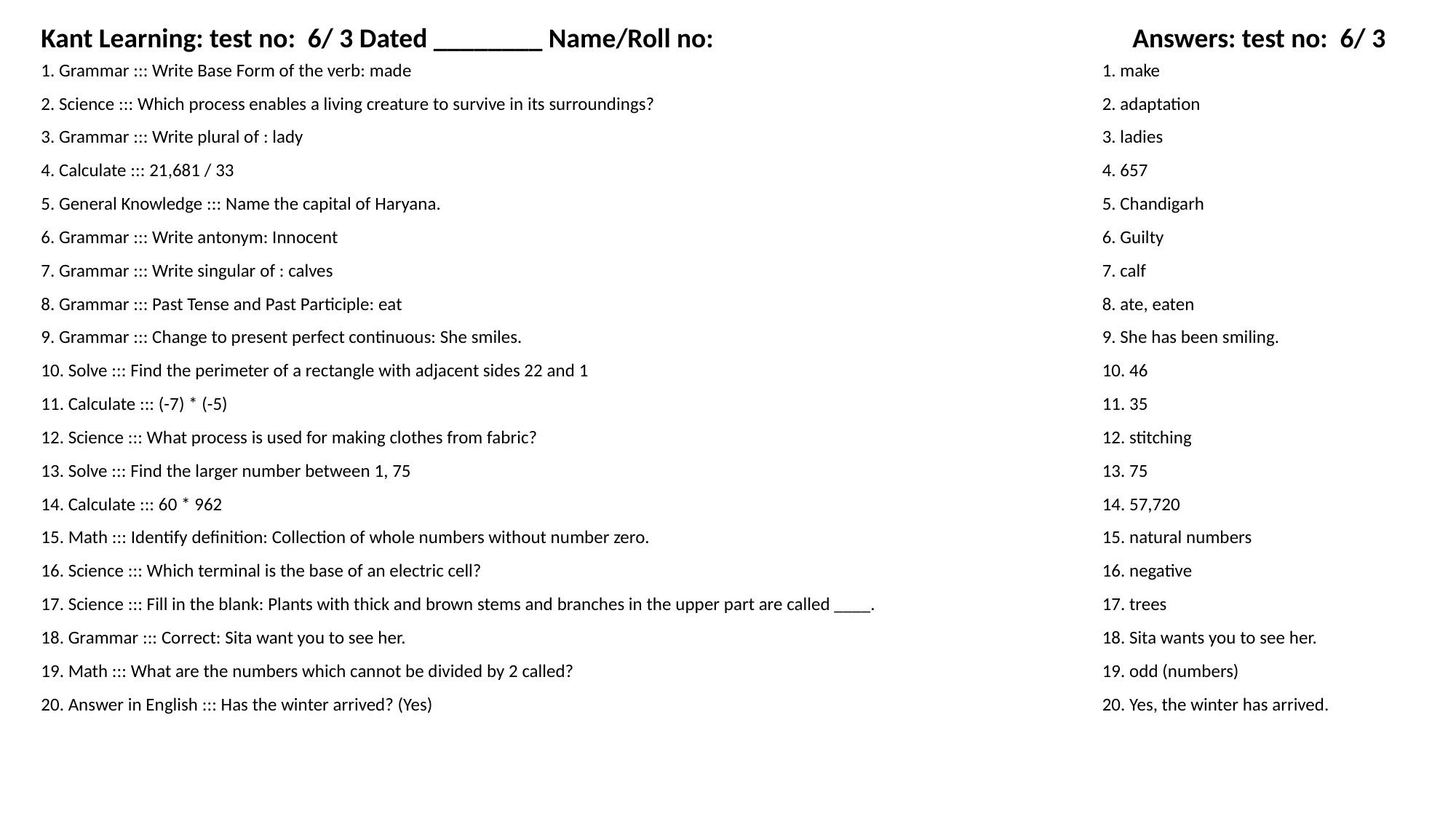

Kant Learning: test no:  6/ 3 Dated ________ Name/Roll no:
Answers: test no:  6/ 3
1. Grammar ::: Write Base Form of the verb: made
1. make
2. Science ::: Which process enables a living creature to survive in its surroundings?
2. adaptation
3. Grammar ::: Write plural of : lady
3. ladies
4. Calculate ::: 21,681 / 33
4. 657
5. General Knowledge ::: Name the capital of Haryana.
5. Chandigarh
6. Grammar ::: Write antonym: Innocent
6. Guilty
7. Grammar ::: Write singular of : calves
7. calf
8. Grammar ::: Past Tense and Past Participle: eat
8. ate, eaten
9. Grammar ::: Change to present perfect continuous: She smiles.
9. She has been smiling.
10. Solve ::: Find the perimeter of a rectangle with adjacent sides 22 and 1
10. 46
11. Calculate ::: (-7) * (-5)
11. 35
12. Science ::: What process is used for making clothes from fabric?
12. stitching
13. Solve ::: Find the larger number between 1, 75
13. 75
14. Calculate ::: 60 * 962
14. 57,720
15. Math ::: Identify definition: Collection of whole numbers without number zero.
15. natural numbers
16. Science ::: Which terminal is the base of an electric cell?
16. negative
17. Science ::: Fill in the blank: Plants with thick and brown stems and branches in the upper part are called ____.
17. trees
18. Grammar ::: Correct: Sita want you to see her.
18. Sita wants you to see her.
19. Math ::: What are the numbers which cannot be divided by 2 called?
19. odd (numbers)
20. Answer in English ::: Has the winter arrived? (Yes)
20. Yes, the winter has arrived.